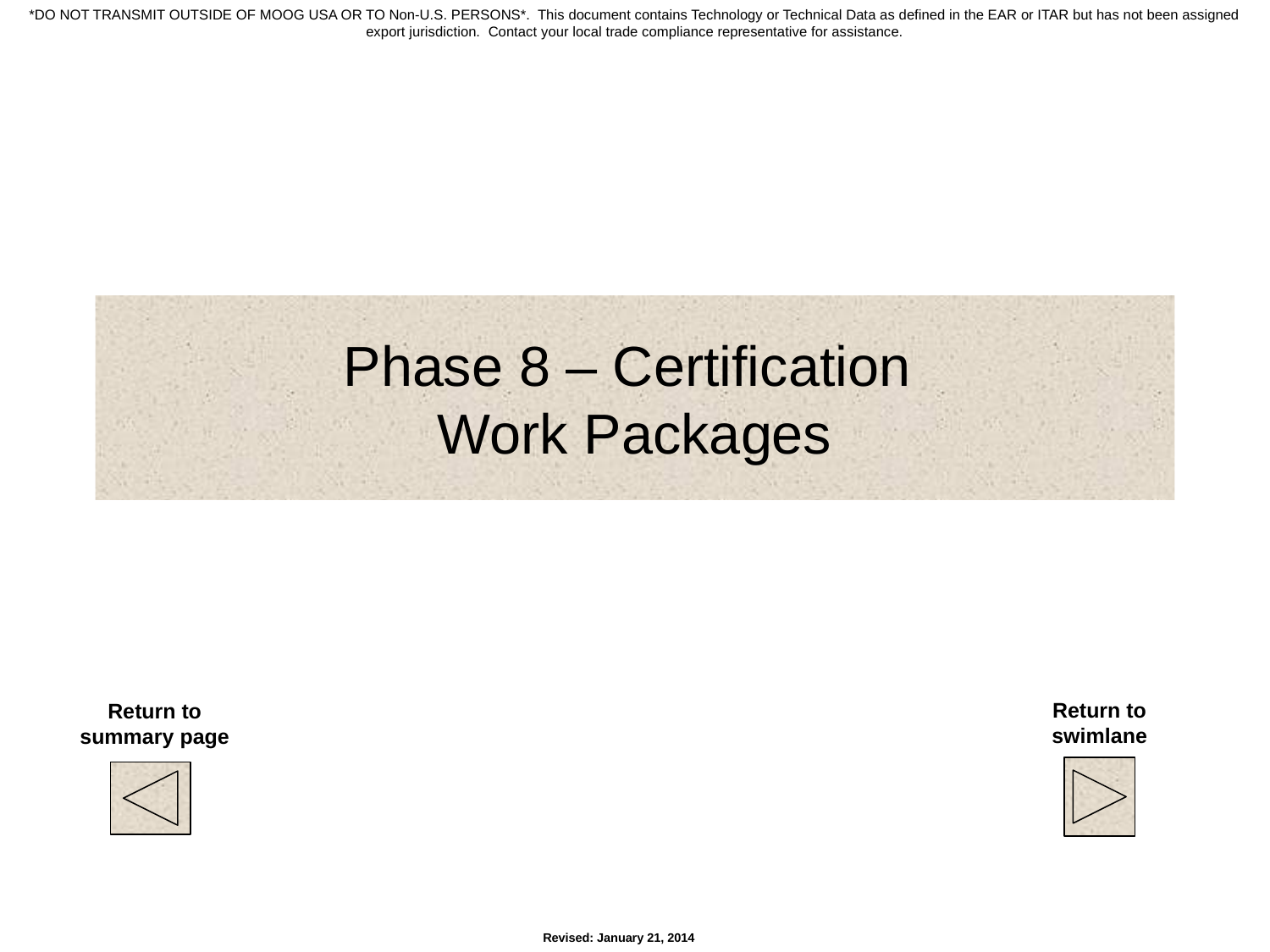

# Phase 8 – Certification Work Packages
Return to swimlane
Return to summary page

Revised: January 21, 2014